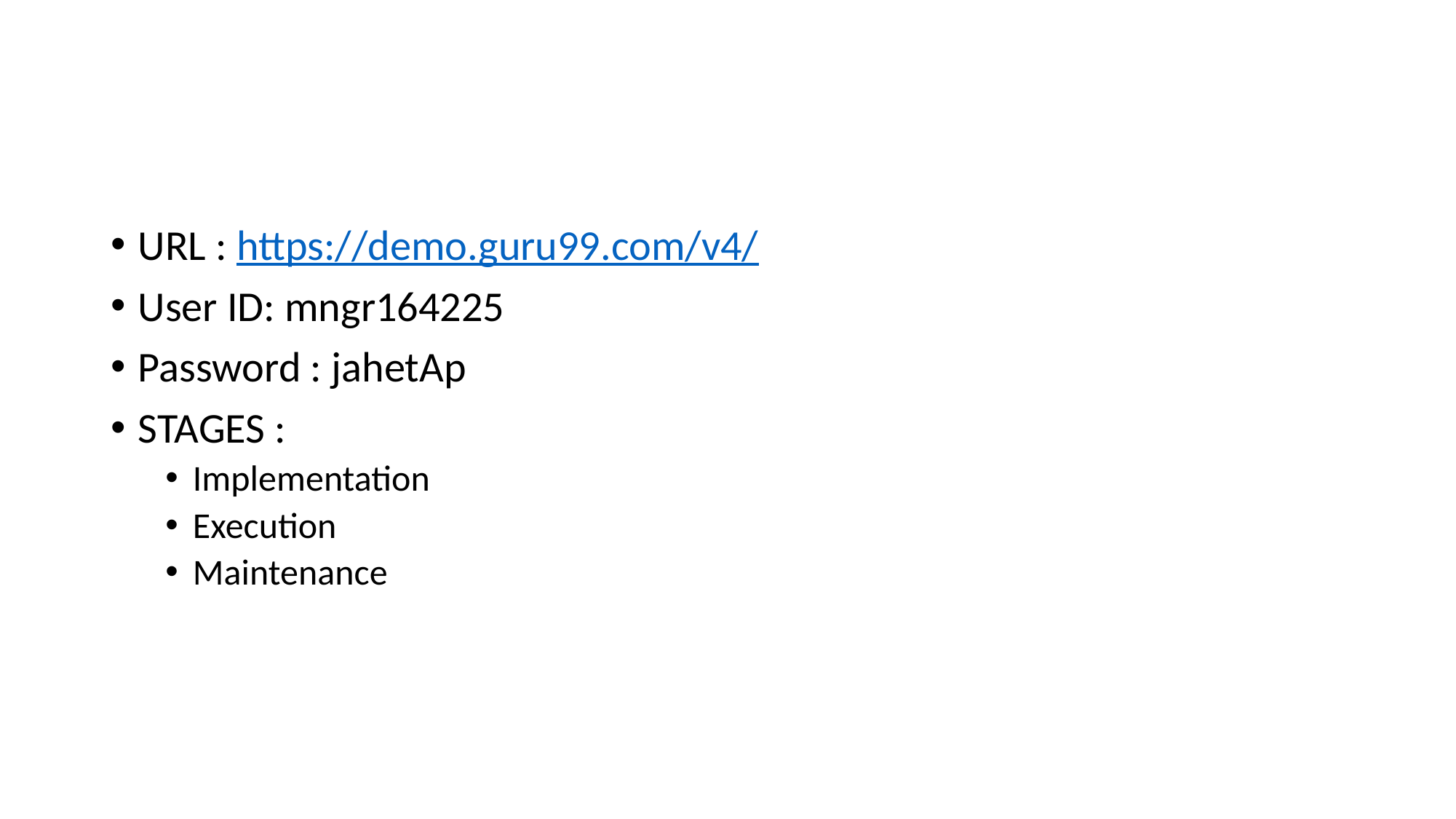

#
URL : https://demo.guru99.com/v4/
User ID: mngr164225
Password : jahetAp
STAGES :
Implementation
Execution
Maintenance